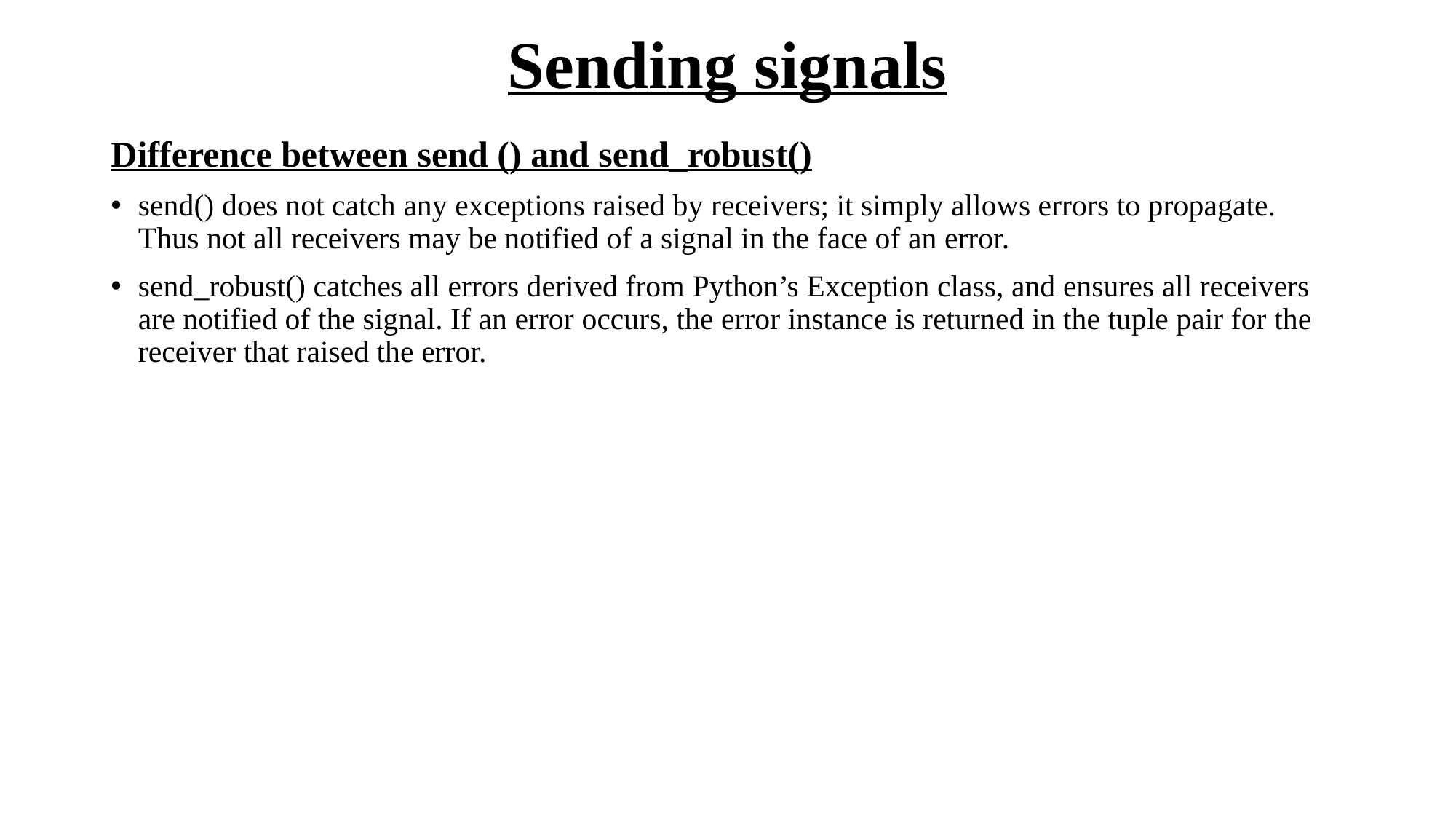

# Sending signals
Difference between send () and send_robust()
send() does not catch any exceptions raised by receivers; it simply allows errors to propagate. Thus not all receivers may be notified of a signal in the face of an error.
send_robust() catches all errors derived from Python’s Exception class, and ensures all receivers are notified of the signal. If an error occurs, the error instance is returned in the tuple pair for the receiver that raised the error.